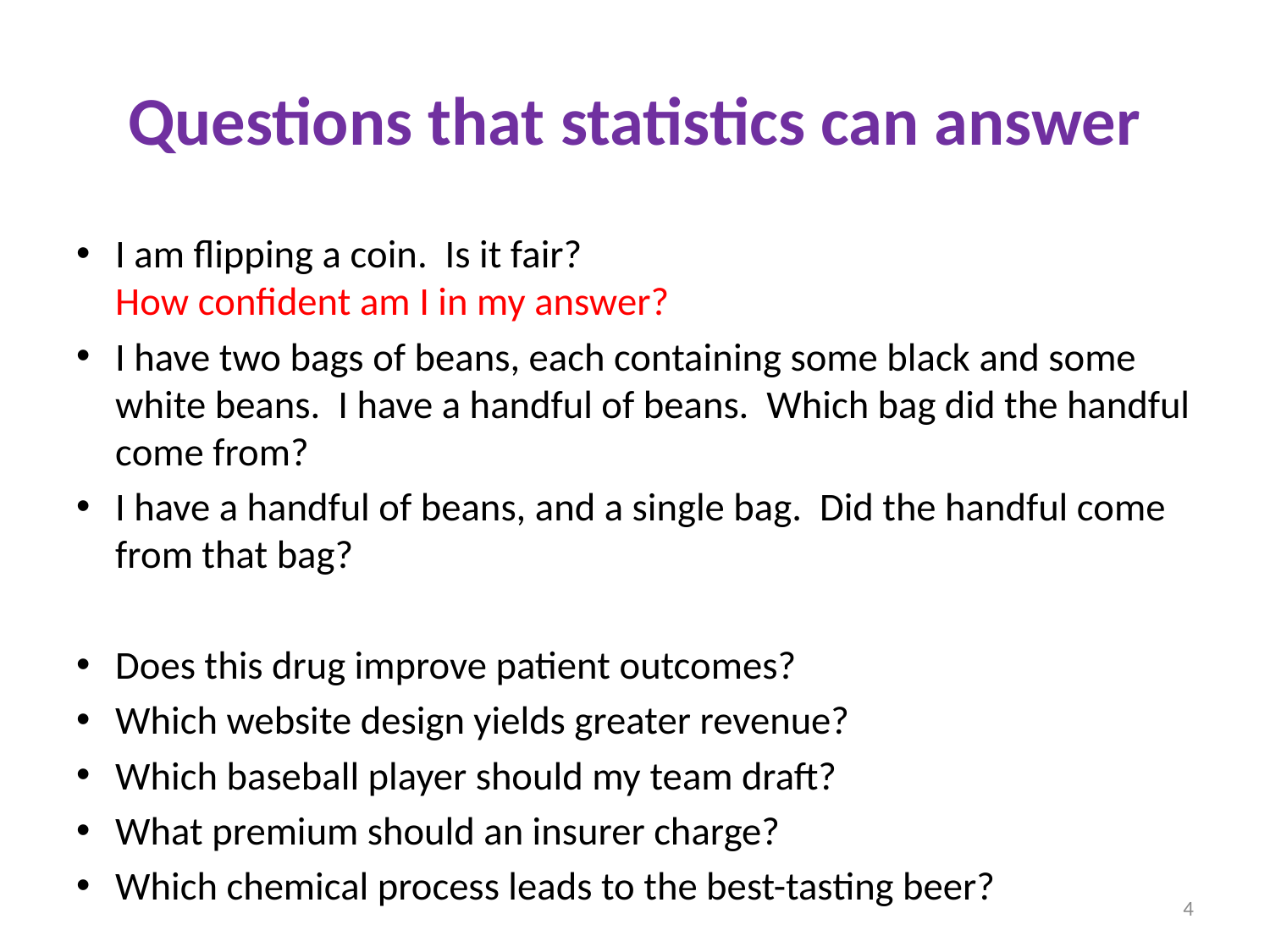

# Questions that statistics can answer
I am flipping a coin.  Is it fair?
How confident am I in my answer?
I have two bags of beans, each containing some black and some white beans.  I have a handful of beans.  Which bag did the handful come from?
I have a handful of beans, and a single bag.  Did the handful come from that bag?

Does this drug improve patient outcomes?
Which website design yields greater revenue?
Which baseball player should my team draft?
What premium should an insurer charge?
Which chemical process leads to the best-tasting beer?

4